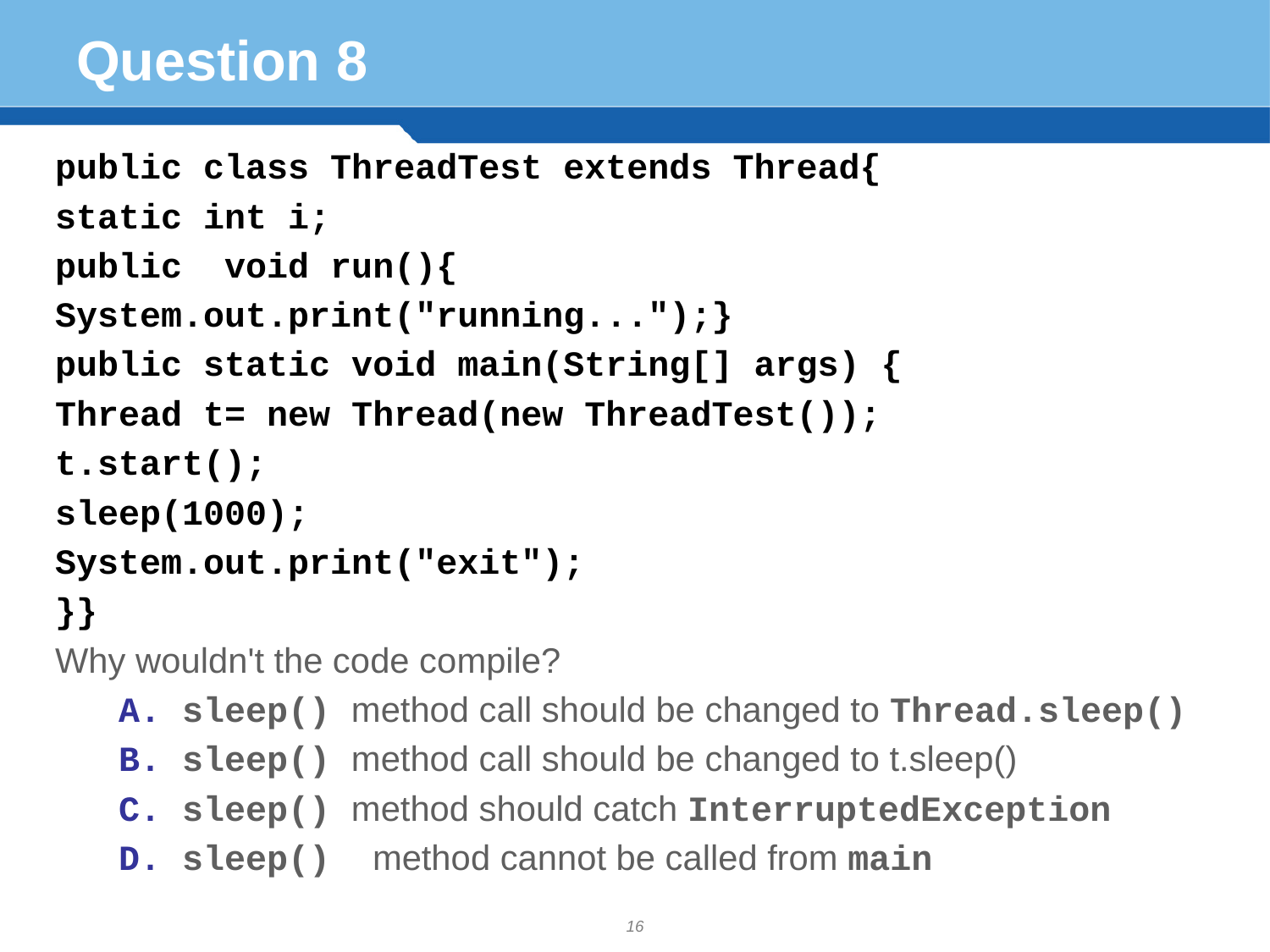

# Question 8
public class ThreadTest extends Thread{
static int i;
public  void run(){
System.out.print("running...");}
public static void main(String[] args) {
Thread t= new Thread(new ThreadTest());
t.start();
sleep(1000);
System.out.print("exit");
}}
Why wouldn't the code compile?
sleep() method call should be changed to Thread.sleep()
sleep() method call should be changed to t.sleep()
sleep() method should catch InterruptedException
sleep()  method cannot be called from main
16